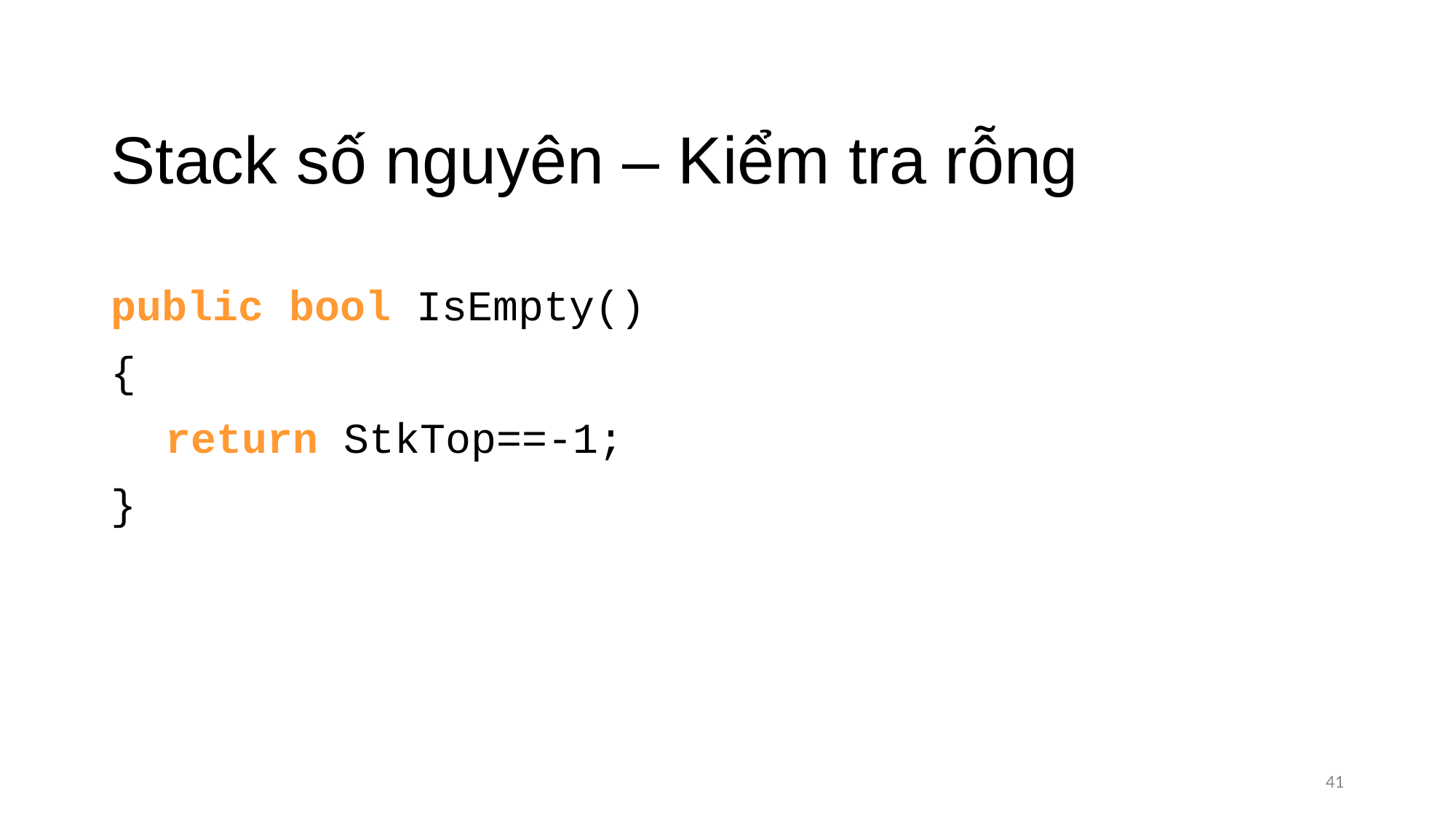

# Stack số nguyên – Kiểm tra rỗng
public bool IsEmpty()
{
	return StkTop==-1;
}
41